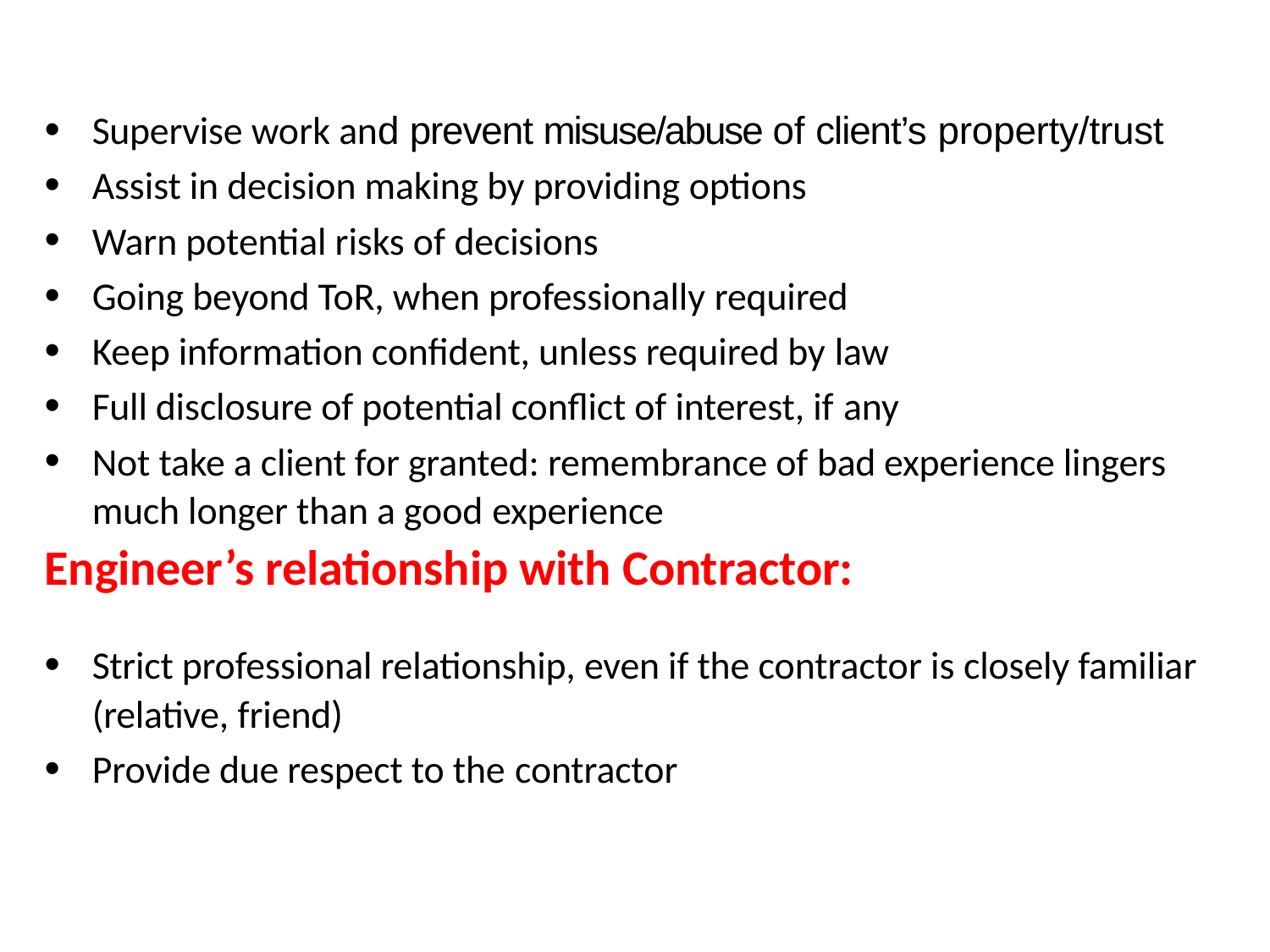

Supervise work and prevent misuse/abuse of client’s property/trust
Assist in decision making by providing options
Warn potential risks of decisions
Going beyond ToR, when professionally required
Keep information confident, unless required by law
Full disclosure of potential conflict of interest, if any
Not take a client for granted: remembrance of bad experience lingers  much longer than a good experience
Engineer’s relationship with Contractor:
Strict professional relationship, even if the contractor is closely familiar  (relative, friend)
Provide due respect to the contractor